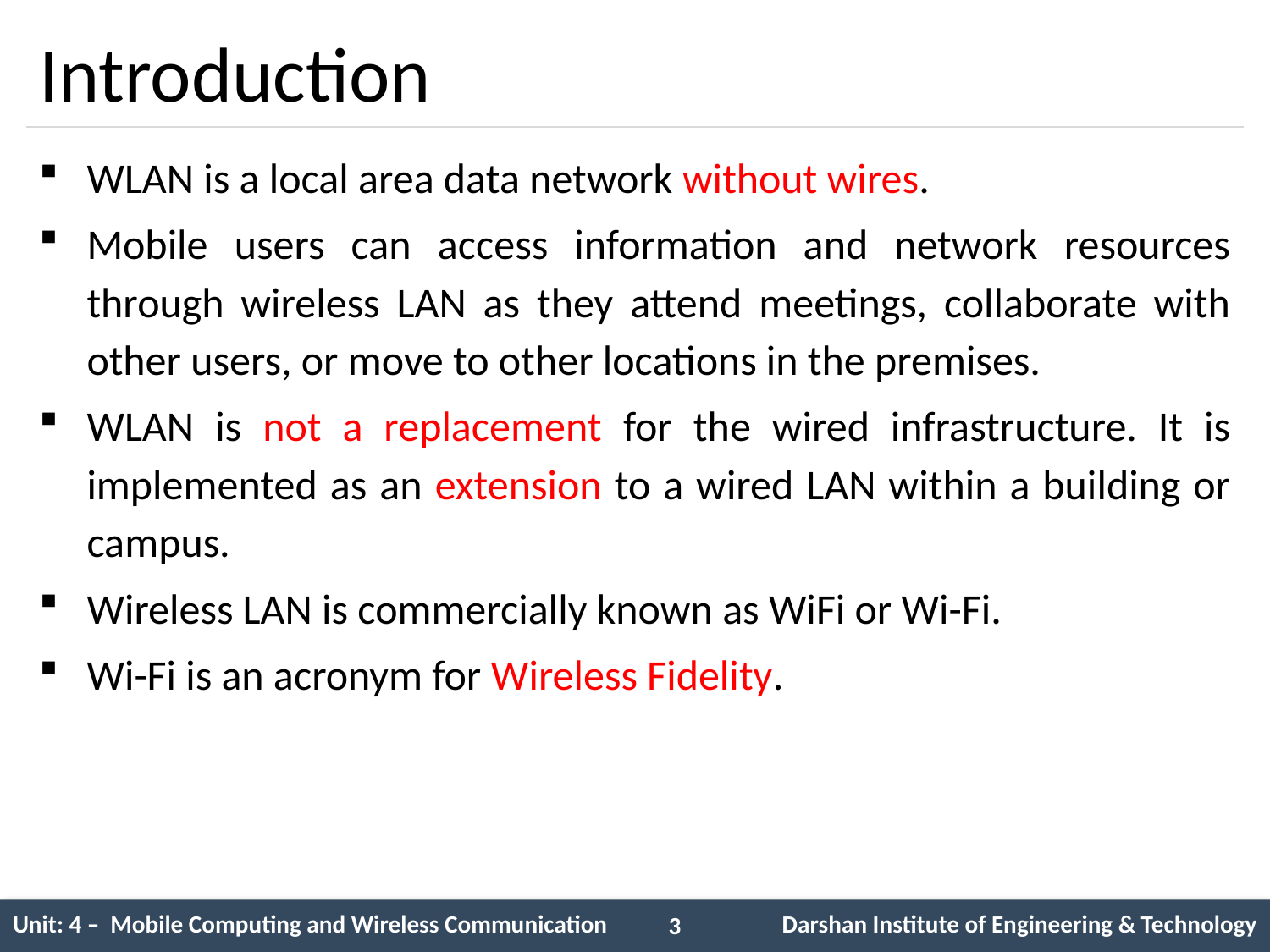

# Introduction
WLAN is a local area data network without wires.
Mobile users can access information and network resources through wireless LAN as they attend meetings, collaborate with other users, or move to other locations in the premises.
WLAN is not a replacement for the wired infrastructure. It is implemented as an extension to a wired LAN within a building or campus.
Wireless LAN is commercially known as WiFi or Wi-Fi.
Wi-Fi is an acronym for Wireless Fidelity.